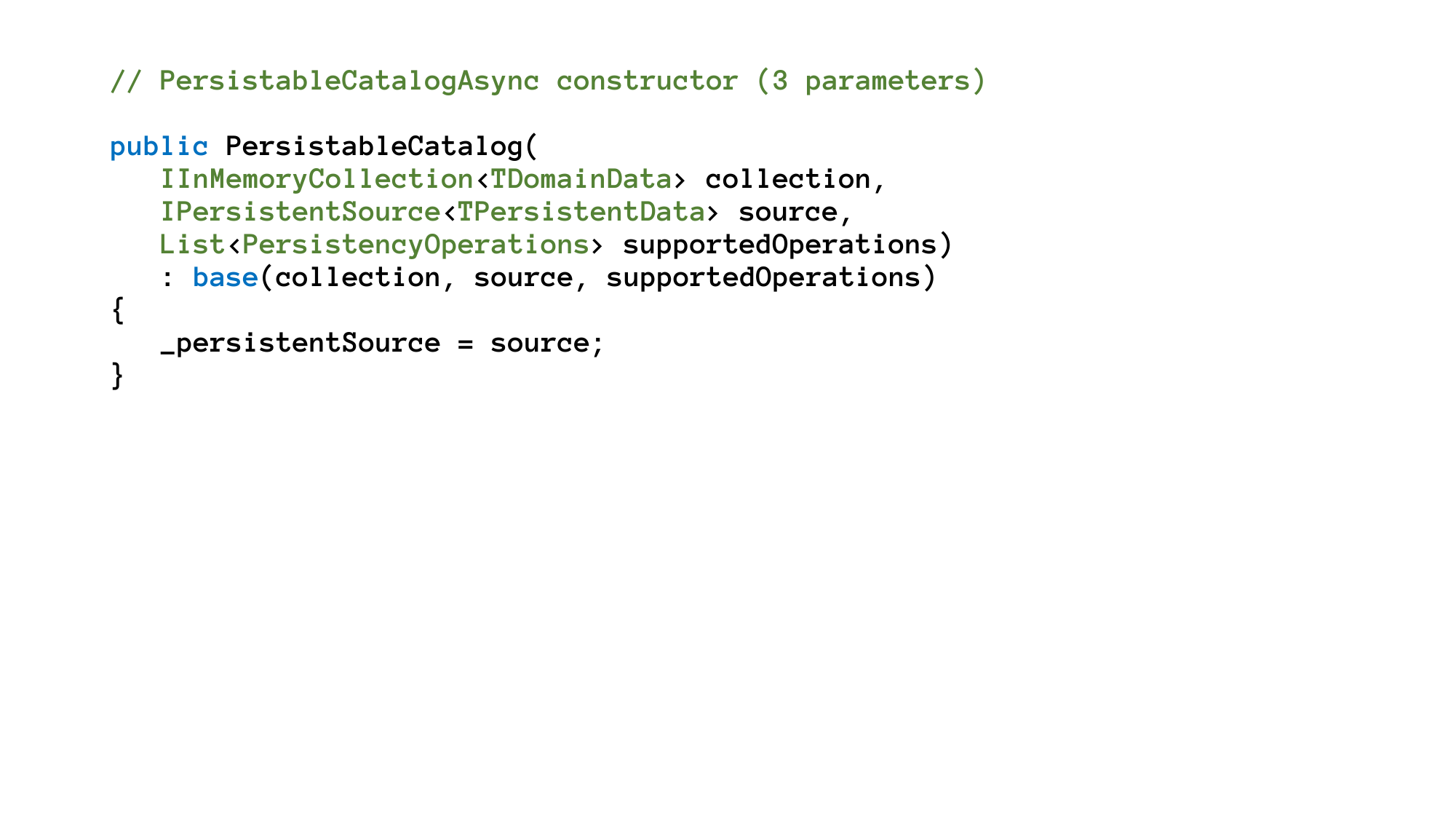

// PersistableCatalogAsync constructor (3 parameters)

public PersistableCatalog(
   IInMemoryCollection<TDomainData> collection,
   IPersistentSource<TPersistentData> source,
   List<PersistencyOperations> supportedOperations)
   : base(collection, source, supportedOperations)
{
   _persistentSource = source;
}